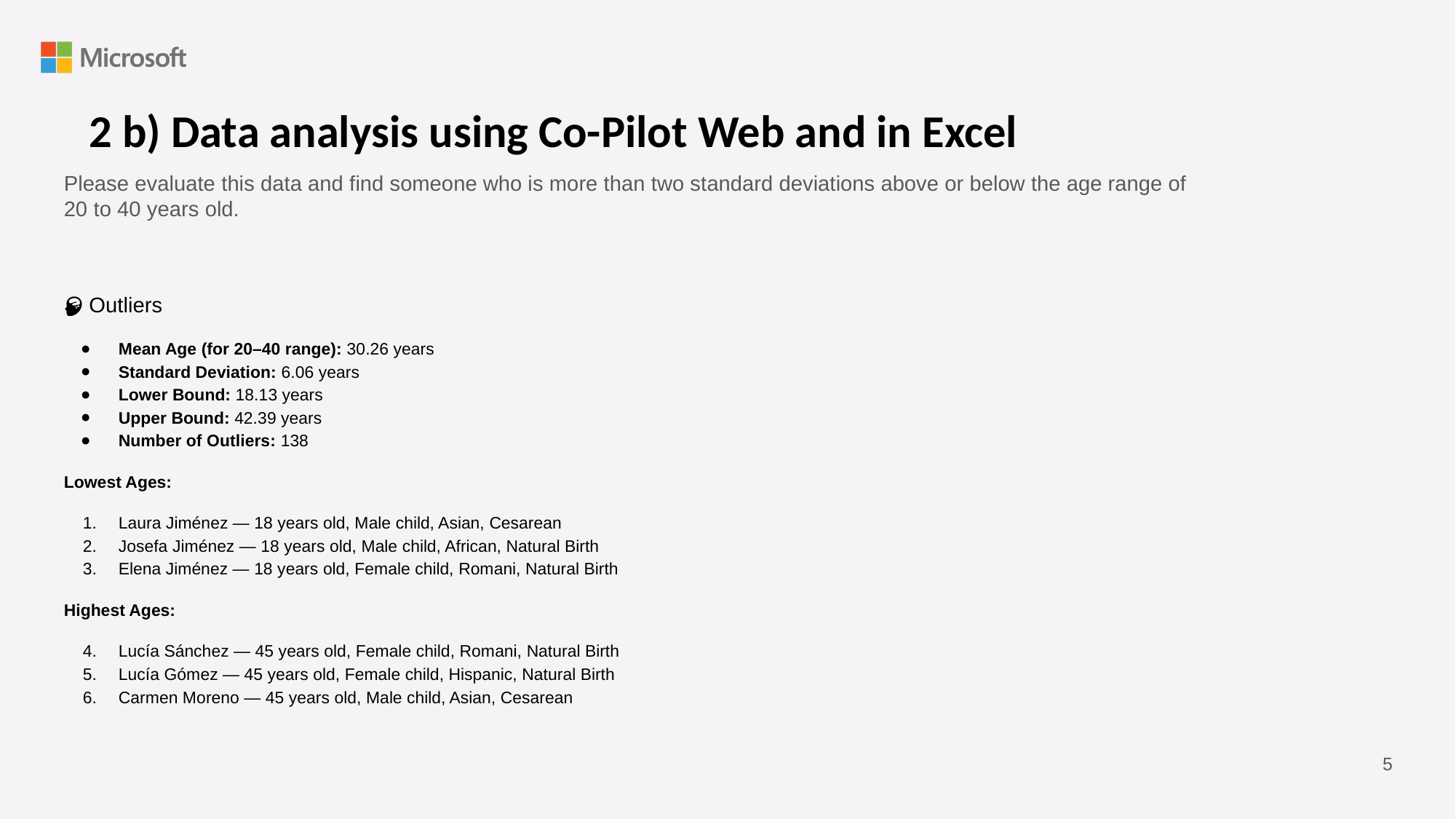

2 b) Data analysis using Co-Pilot Web and in Excel
Please evaluate this data and find someone who is more than two standard deviations above or below the age range of 20 to 40 years old.

🧠 Outliers
Mean Age (for 20–40 range): 30.26 years
Standard Deviation: 6.06 years
Lower Bound: 18.13 years
Upper Bound: 42.39 years
Number of Outliers: 138
Lowest Ages:
Laura Jiménez — 18 years old, Male child, Asian, Cesarean
Josefa Jiménez — 18 years old, Male child, African, Natural Birth
Elena Jiménez — 18 years old, Female child, Romani, Natural Birth
Highest Ages:
Lucía Sánchez — 45 years old, Female child, Romani, Natural Birth
Lucía Gómez — 45 years old, Female child, Hispanic, Natural Birth
Carmen Moreno — 45 years old, Male child, Asian, Cesarean

5